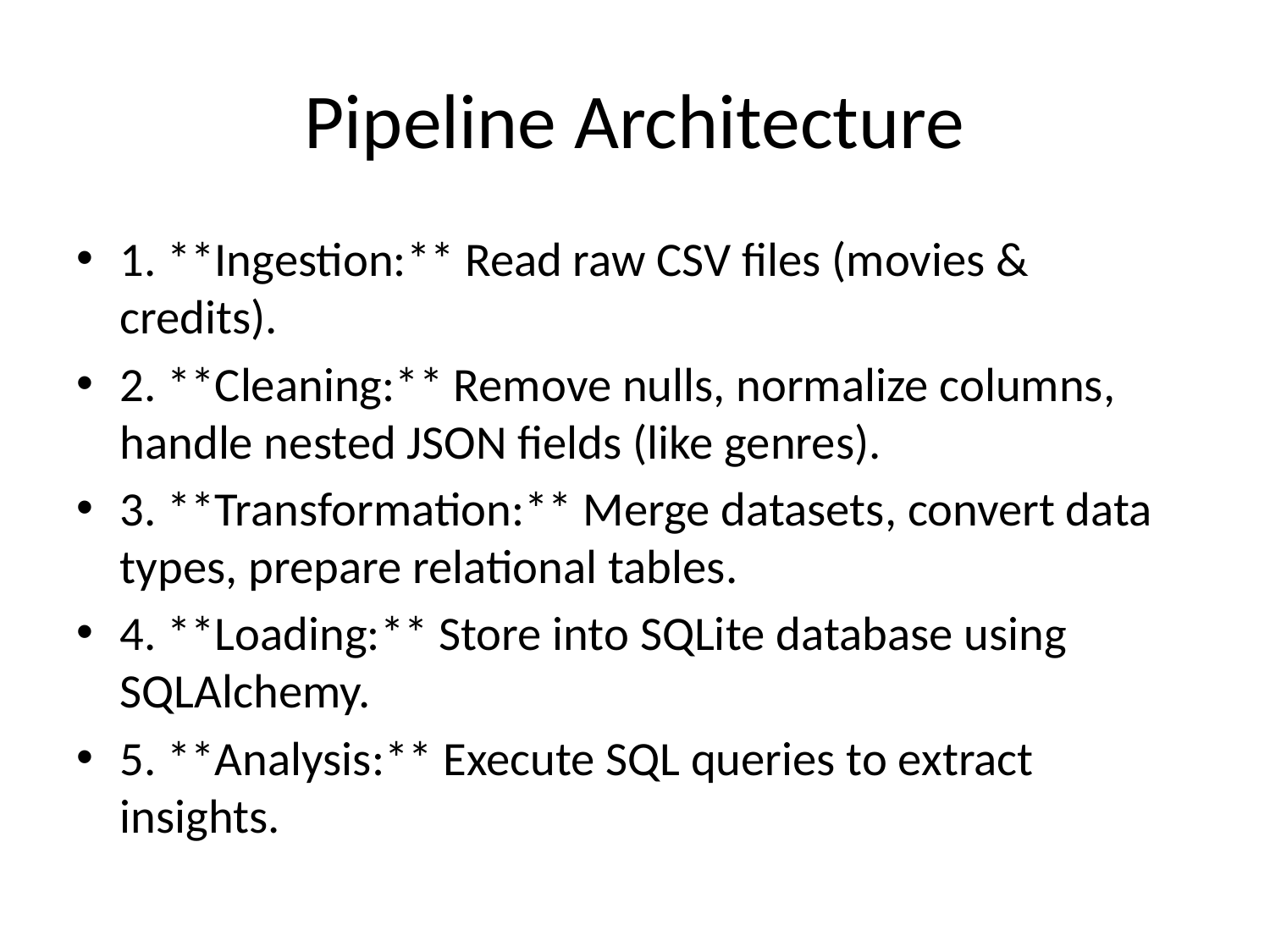

# Pipeline Architecture
1. **Ingestion:** Read raw CSV files (movies & credits).
2. **Cleaning:** Remove nulls, normalize columns, handle nested JSON fields (like genres).
3. **Transformation:** Merge datasets, convert data types, prepare relational tables.
4. **Loading:** Store into SQLite database using SQLAlchemy.
5. **Analysis:** Execute SQL queries to extract insights.